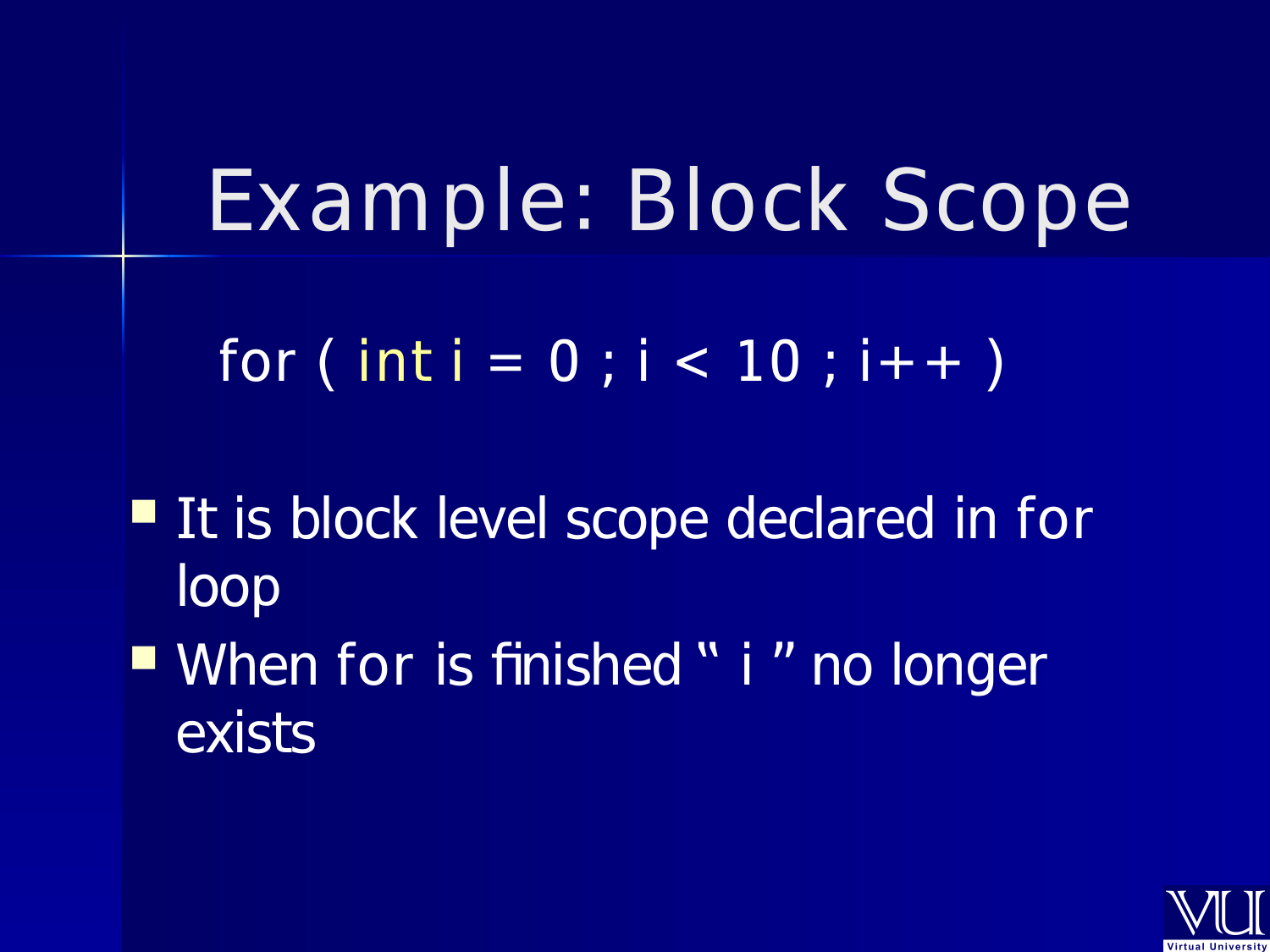

# Example: Block Scope

for ( int i = 0 ; i < 10 ; i++ )

It is block level scope declared in for loop
When for is finished “ i ” no longer exists